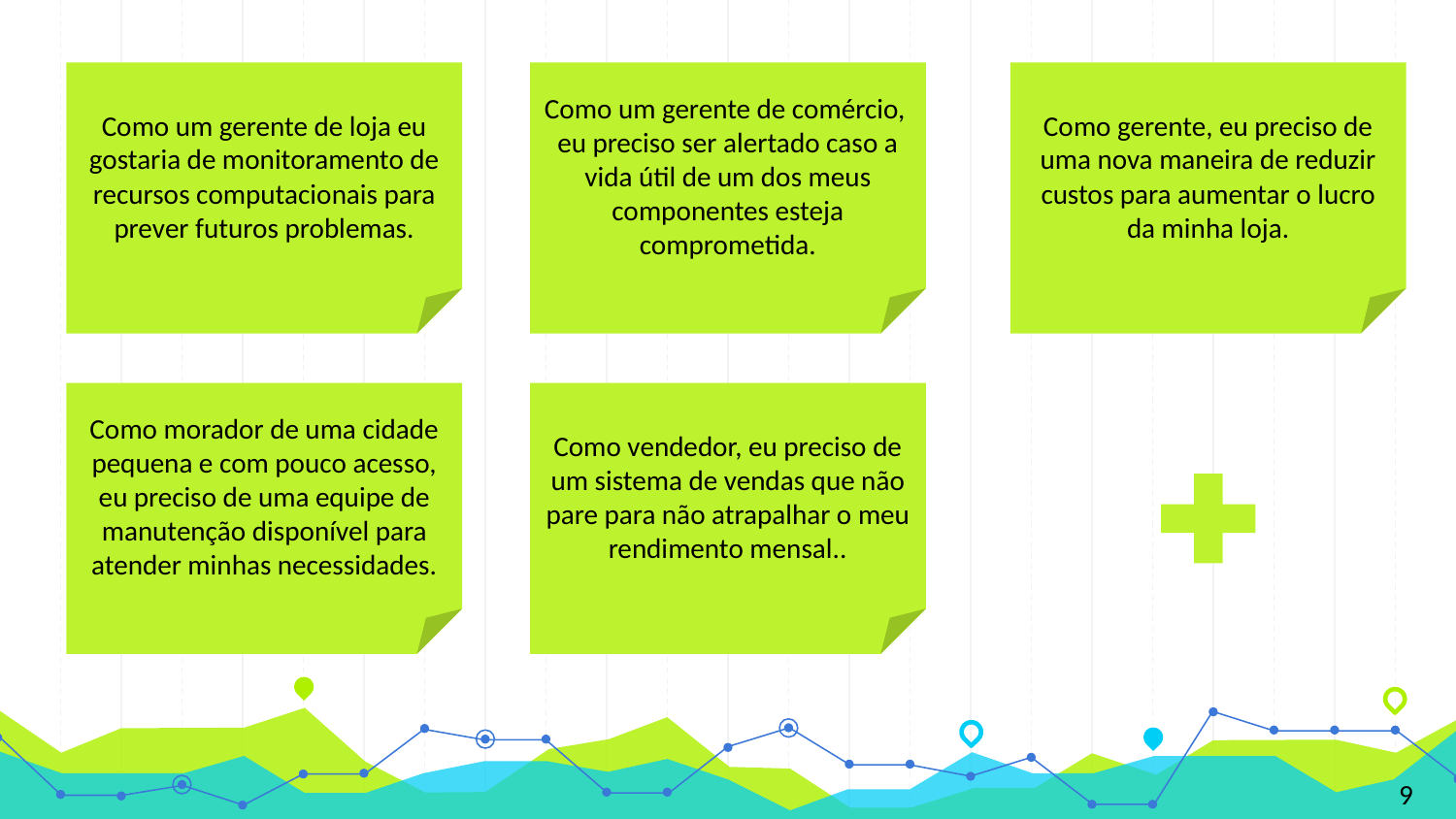

Como gerente, eu preciso de uma nova maneira de reduzir custos para aumentar o lucro da minha loja.
Como um gerente de loja eu gostaria de monitoramento de recursos computacionais para prever futuros problemas.
Como um gerente de comércio,  eu preciso ser alertado caso a vida útil de um dos meus componentes esteja comprometida.
Como morador de uma cidade pequena e com pouco acesso, eu preciso de uma equipe de manutenção disponível para atender minhas necessidades.
Como vendedor, eu preciso de um sistema de vendas que não pare para não atrapalhar o meu rendimento mensal..

9